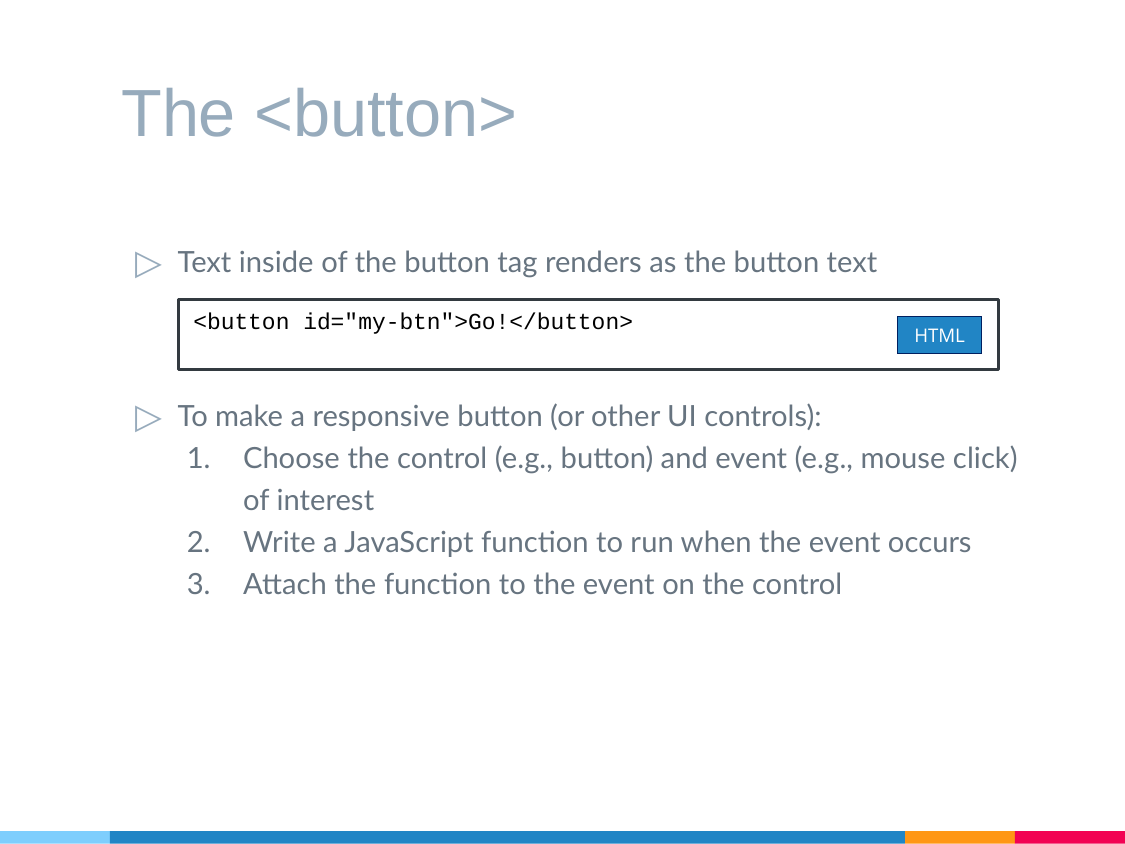

# The <button>
Text inside of the button tag renders as the button text

To make a responsive button (or other UI controls):
Choose the control (e.g., button) and event (e.g., mouse click) of interest
Write a JavaScript function to run when the event occurs
Attach the function to the event on the control
<button id="my-btn">Go!</button>

HTML